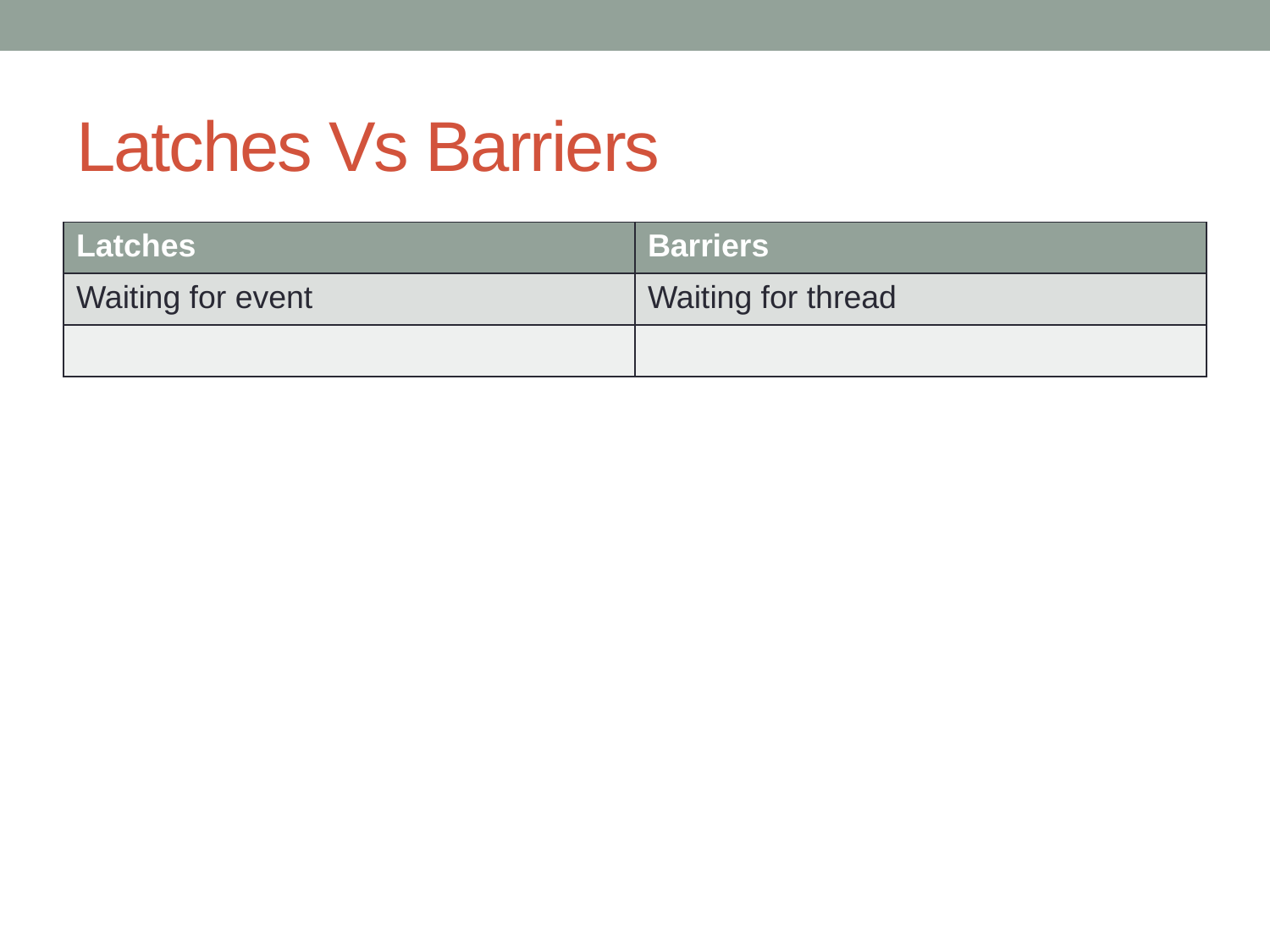

# Latches Vs Barriers
| Latches | Barriers |
| --- | --- |
| Waiting for event | Waiting for thread |
|  |  |